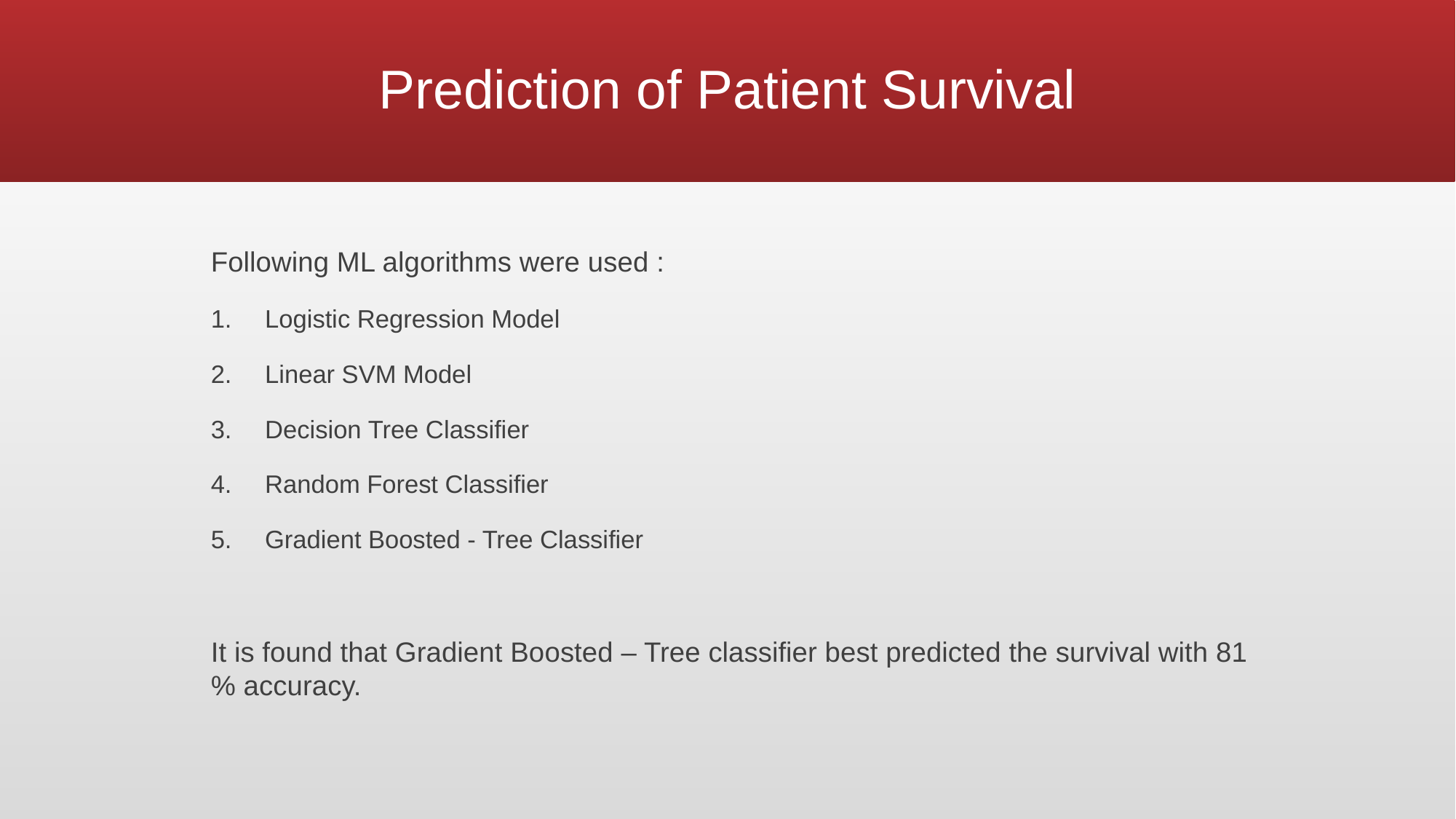

# Prediction of Patient Survival
Following ML algorithms were used :
Logistic Regression Model
Linear SVM Model
Decision Tree Classifier
Random Forest Classifier
Gradient Boosted - Tree Classifier

It is found that Gradient Boosted – Tree classifier best predicted the survival with 81 % accuracy.